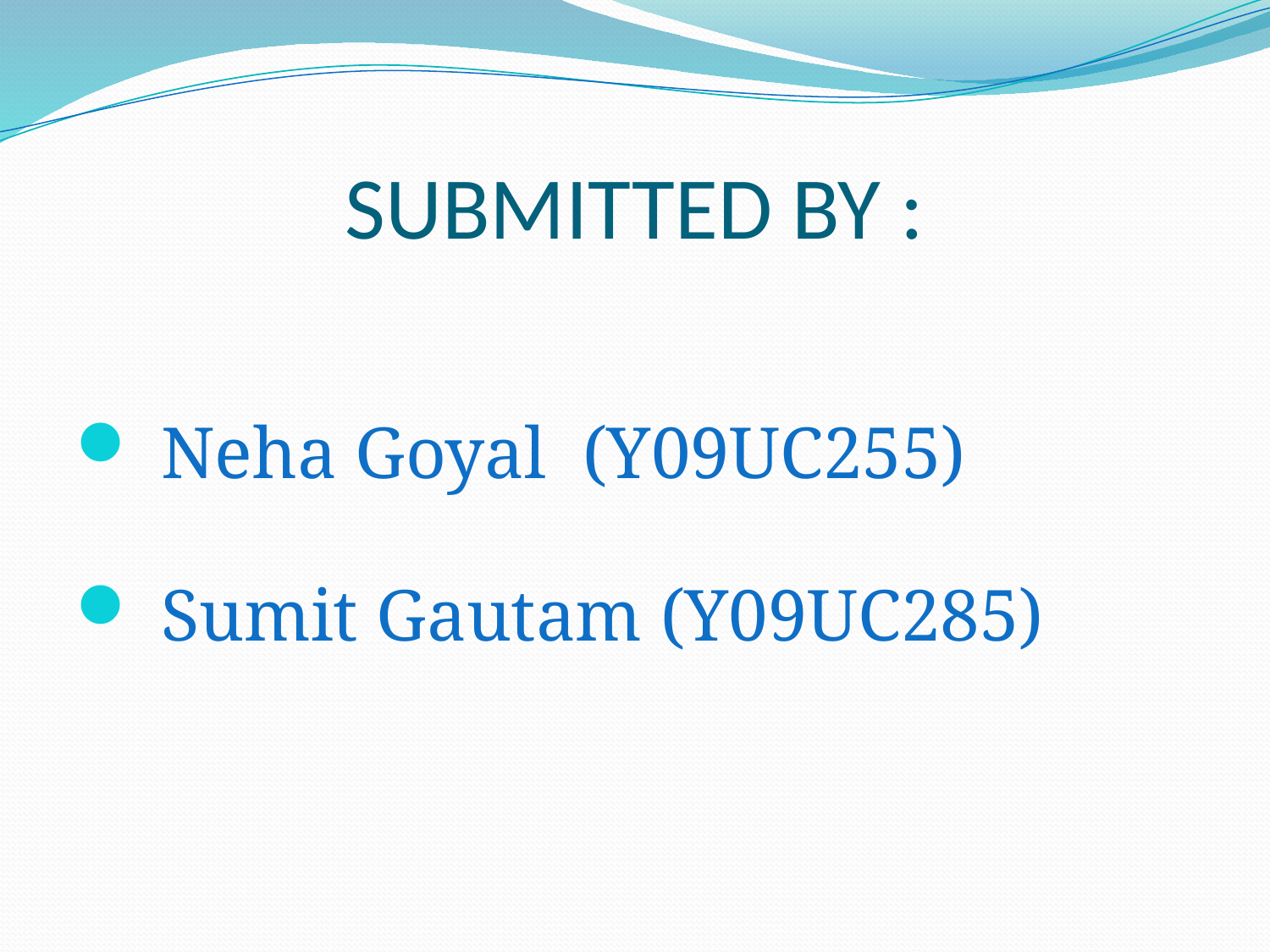

# SUBMITTED BY :

 Neha Goyal  (Y09UC255)

 Sumit Gautam (Y09UC285)